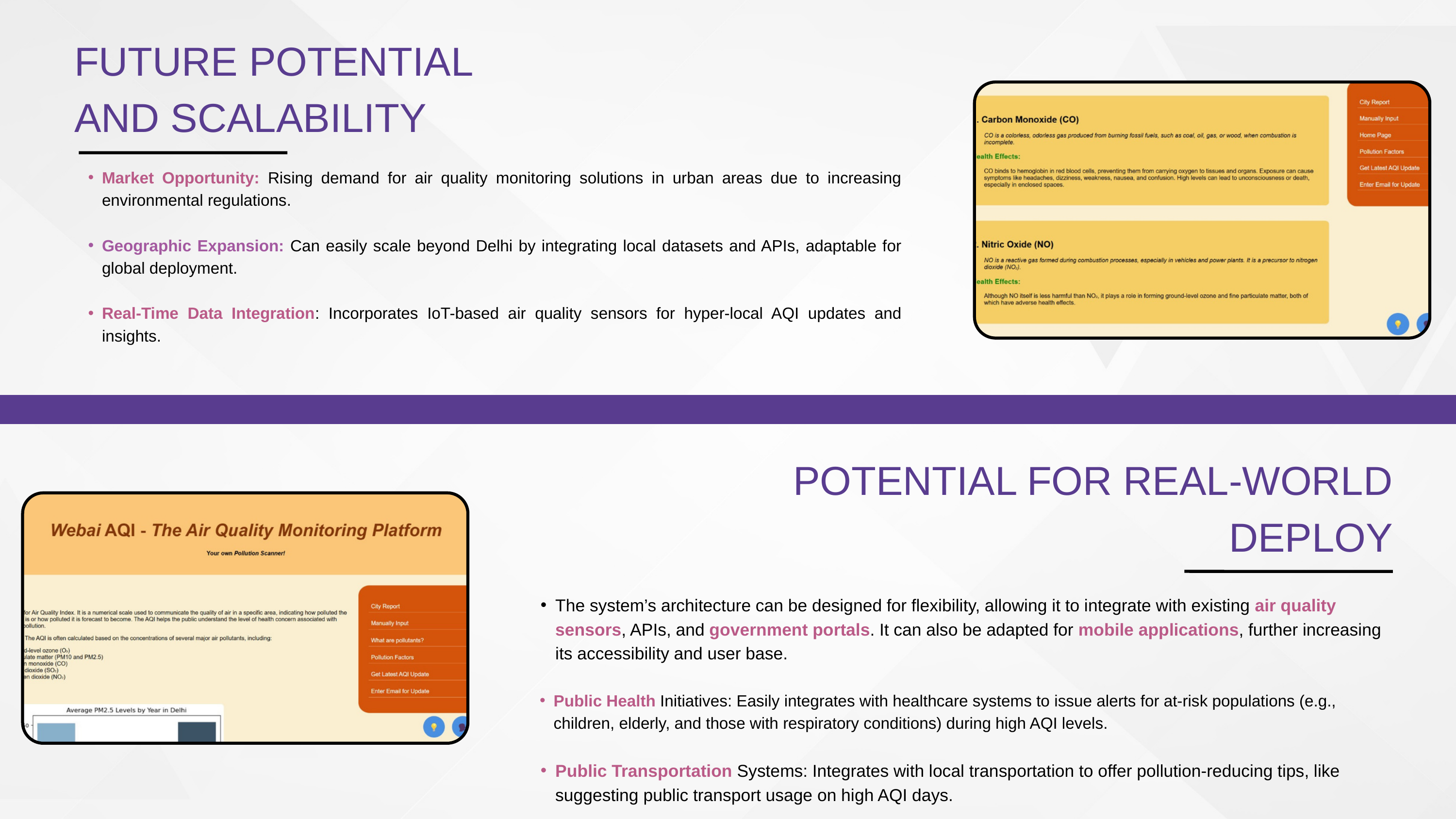

FUTURE POTENTIAL AND SCALABILITY

Market Opportunity: Rising demand for air quality monitoring solutions in urban areas due to increasing environmental regulations.

Geographic Expansion: Can easily scale beyond Delhi by integrating local datasets and APIs, adaptable for global deployment.

Real-Time Data Integration: Incorporates IoT-based air quality sensors for hyper-local AQI updates and insights.

POTENTIAL FOR REAL-WORLD DEPLOY

The system’s architecture can be designed for flexibility, allowing it to integrate with existing air quality sensors, APIs, and government portals. It can also be adapted for mobile applications, further increasing its accessibility and user base.

Public Health Initiatives: Easily integrates with healthcare systems to issue alerts for at-risk populations (e.g., children, elderly, and those with respiratory conditions) during high AQI levels.

Public Transportation Systems: Integrates with local transportation to offer pollution-reducing tips, like suggesting public transport usage on high AQI days.